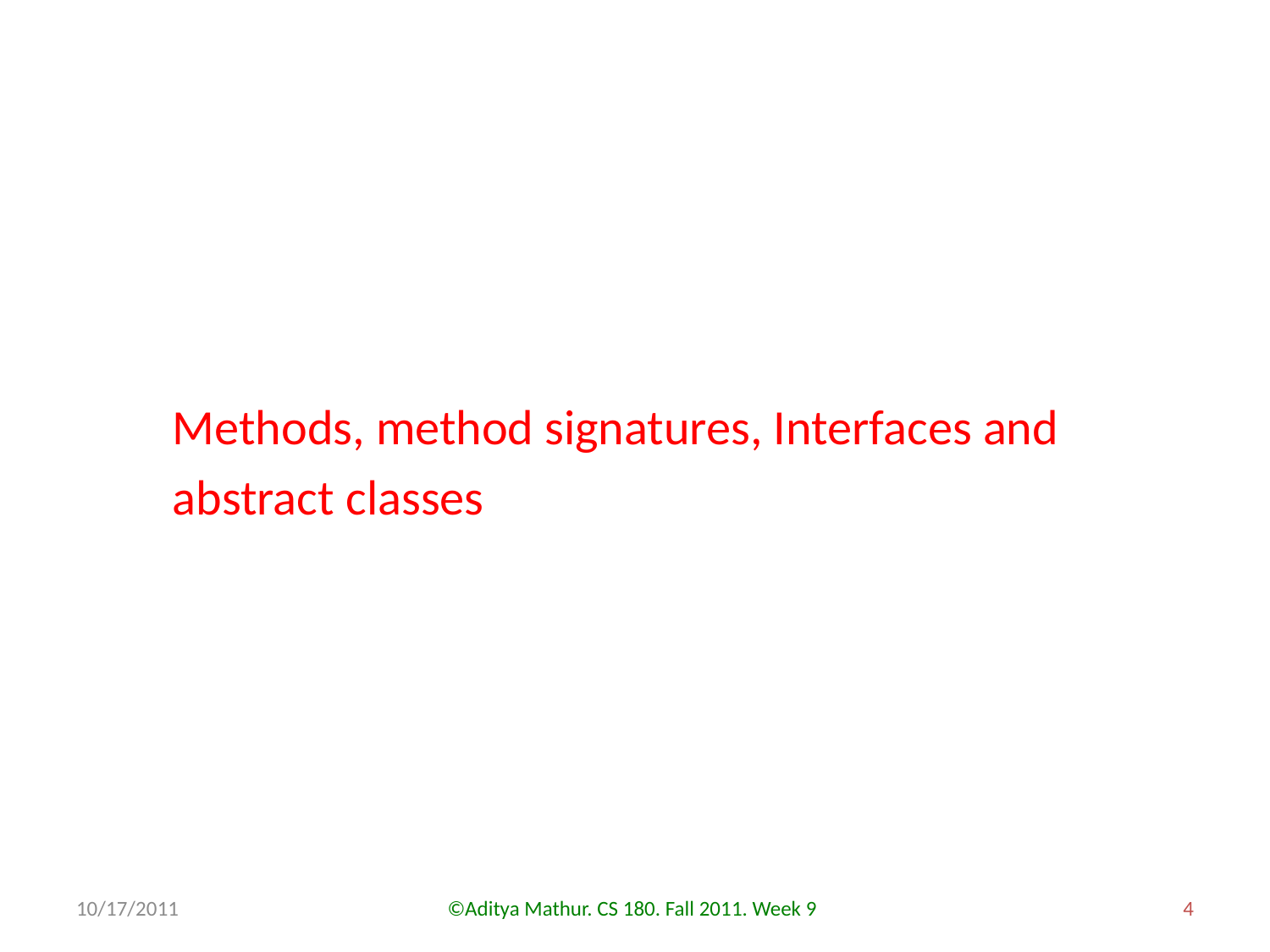

Methods, method signatures, Interfaces and abstract classes
10/17/2011
©Aditya Mathur. CS 180. Fall 2011. Week 9
4